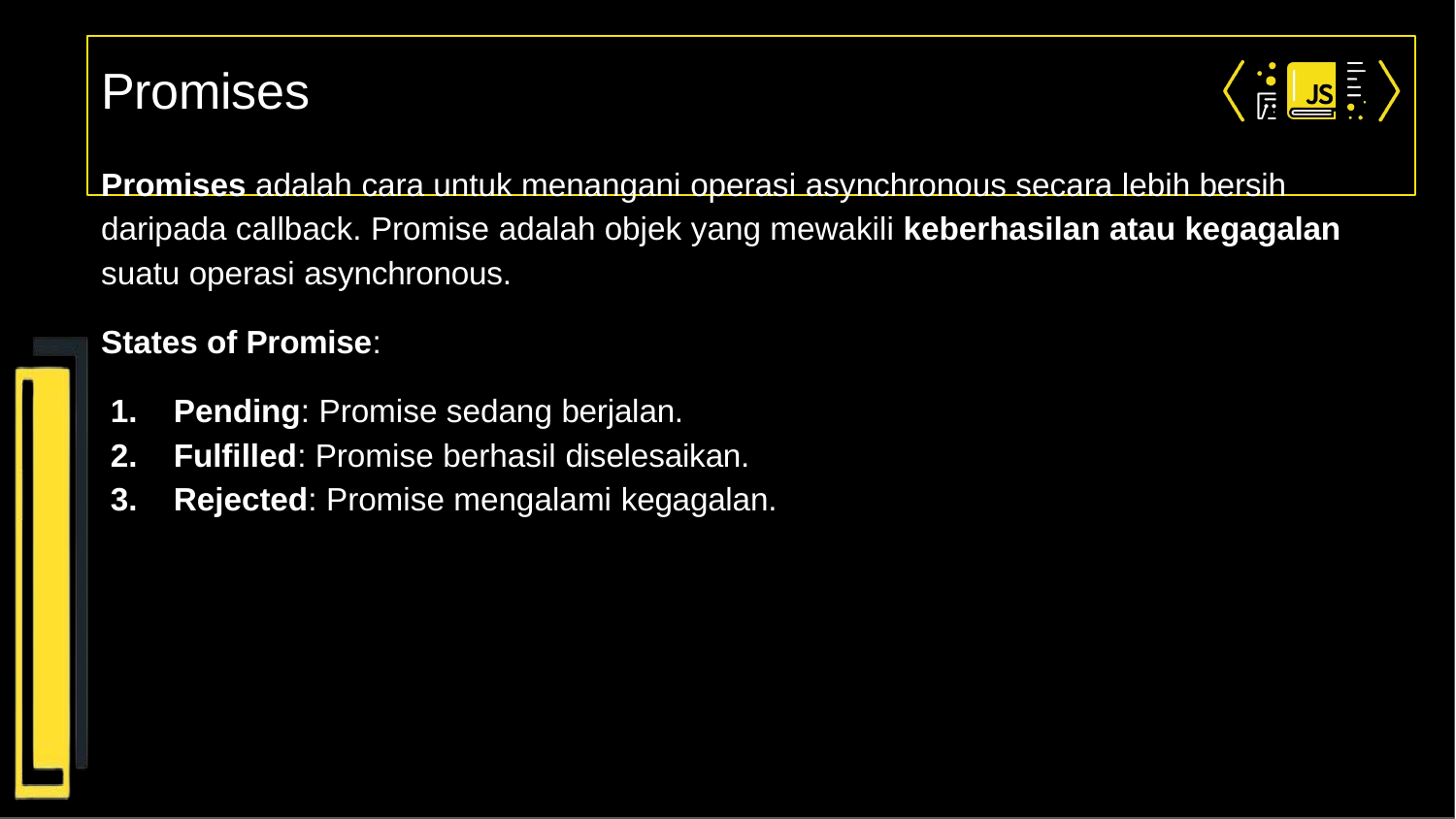

# Promises
Promises adalah cara untuk menangani operasi asynchronous secara lebih bersih daripada callback. Promise adalah objek yang mewakili keberhasilan atau kegagalan suatu operasi asynchronous.
States of Promise:
Pending: Promise sedang berjalan.
Fulfilled: Promise berhasil diselesaikan.
Rejected: Promise mengalami kegagalan.